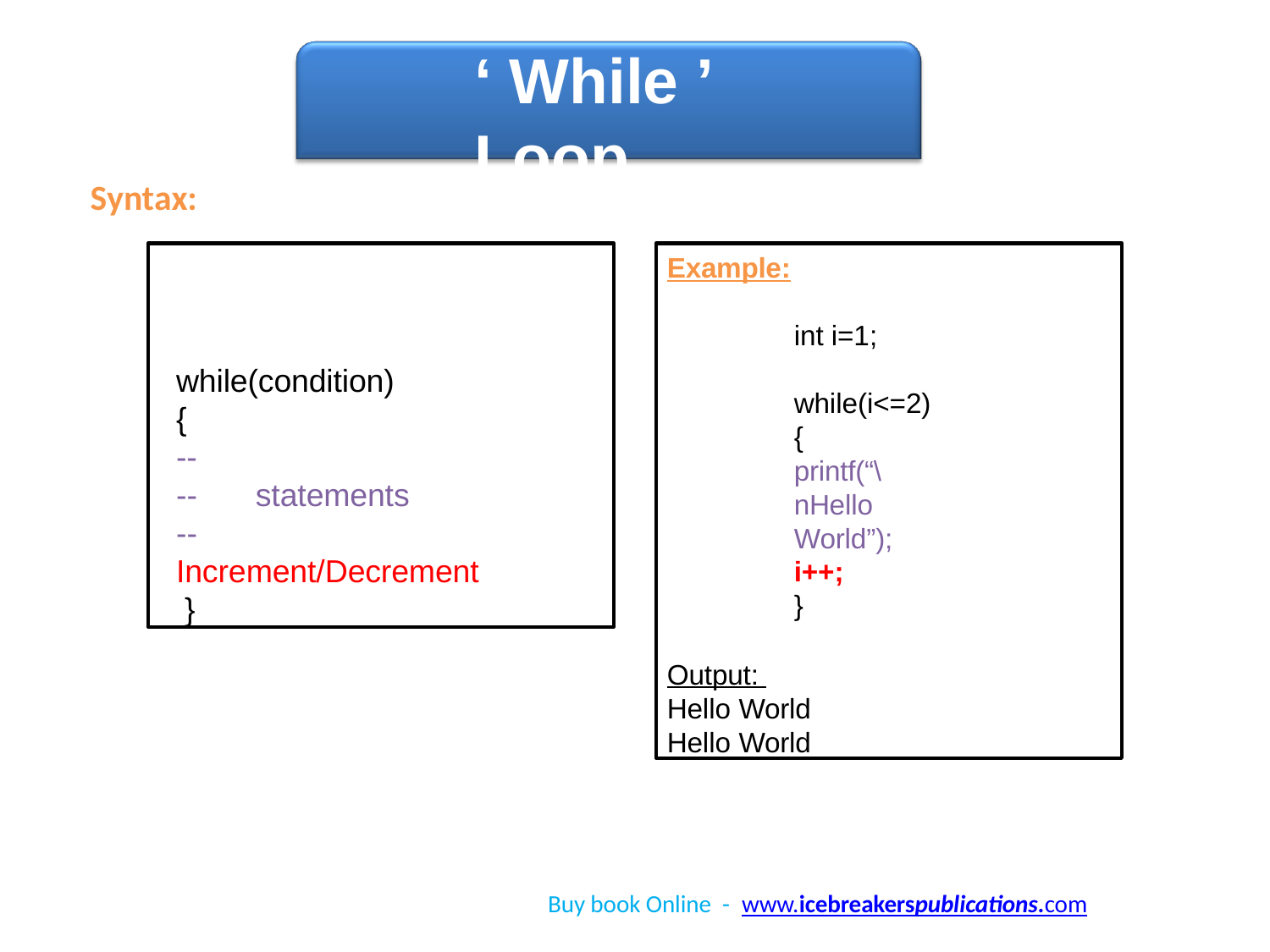

# ‘ While ’	Loop
Syntax:

while(condition)
{
--
--	statements
--
Increment/Decrement
}
Example:
int i=1;  while(i<=2)
{
printf(“\nHello World”);
i++;
}

Output:  Hello World  Hello World
Buy book Online  -  www.icebreakerspublications.com